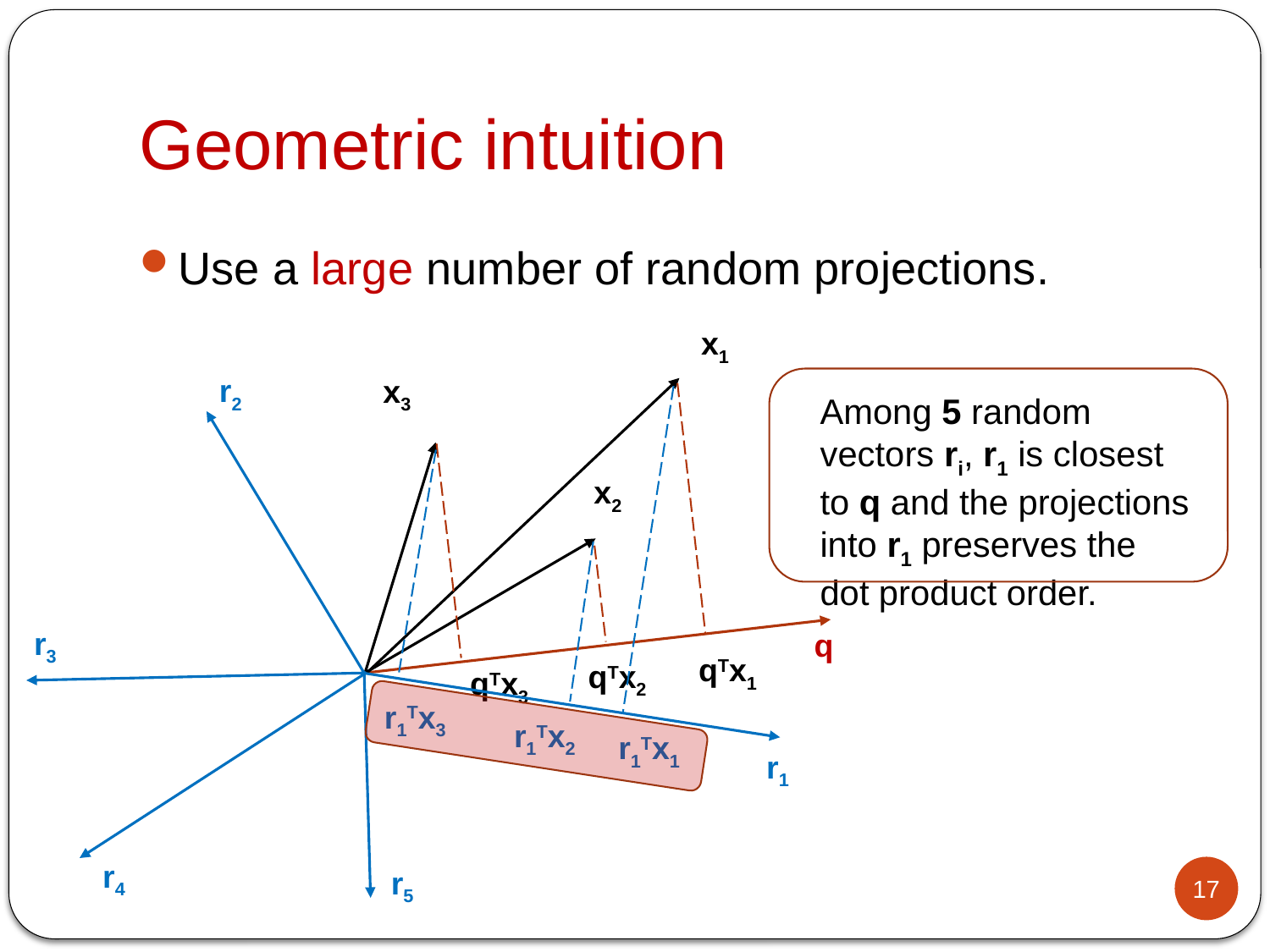

# Geometric intuition
Use a large number of random projections.
x1
x3
x2
q
qTx1
qTx2
qTx3
r2

Among 5 random vectors ri, r1 is closest to q and the projections into r1 preserves the dot product order.
r3
r1Tx3

r1Tx2
r1Tx1
r1
r4
r5
17